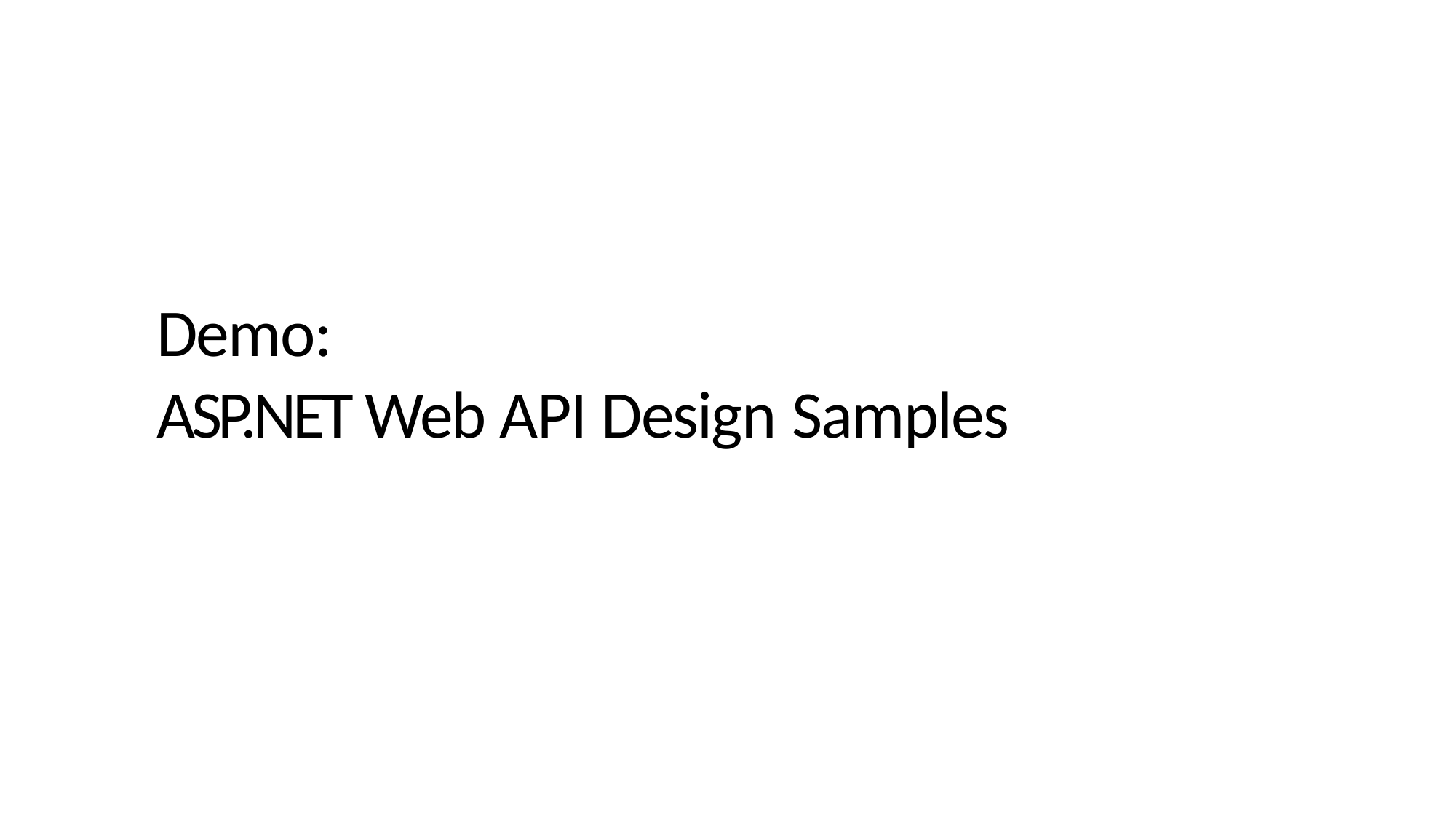

# Demo:
ASP.NET Web API Design Samples